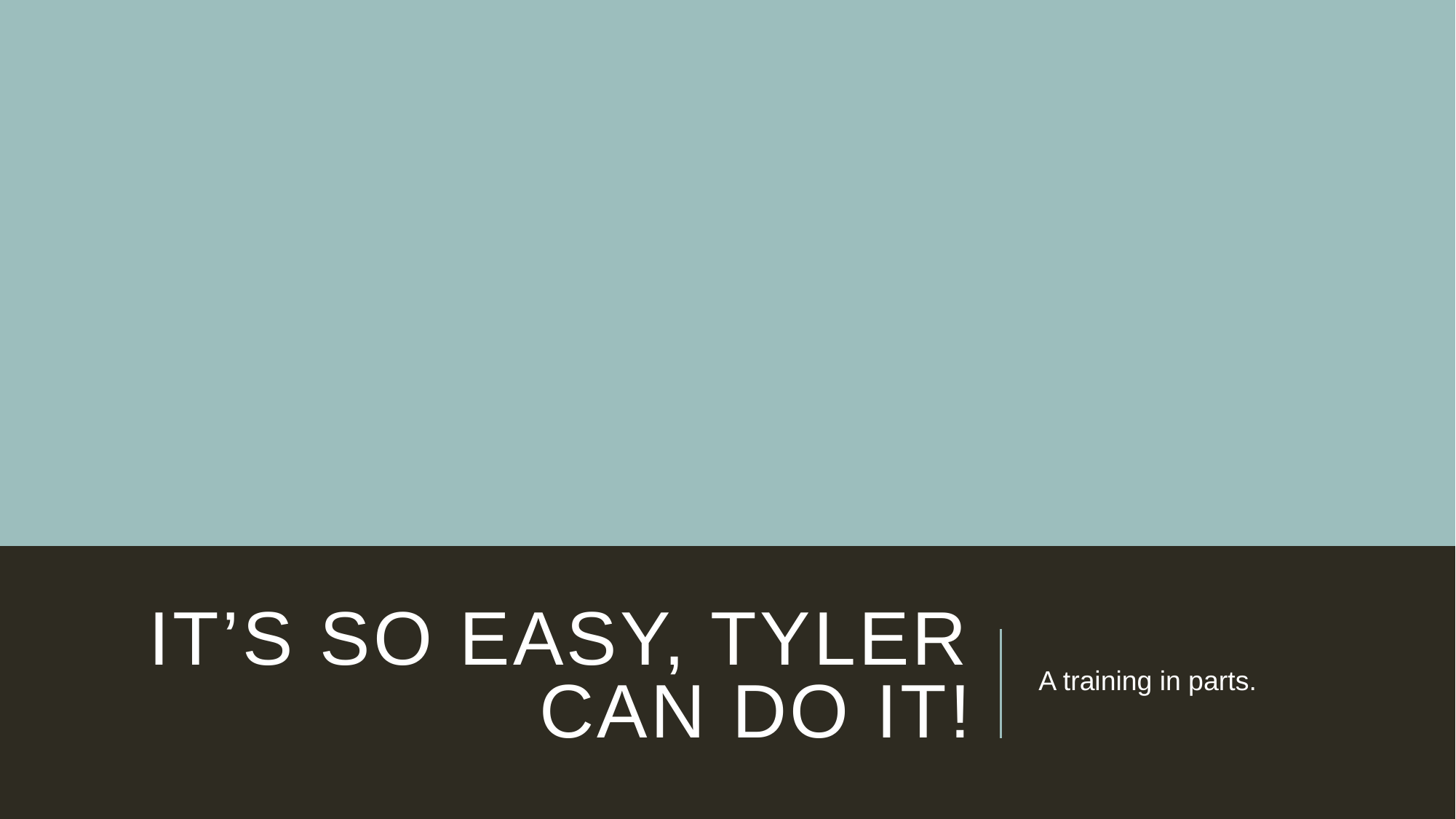

# It’s so easy, Tyler can do it!
A training in parts.